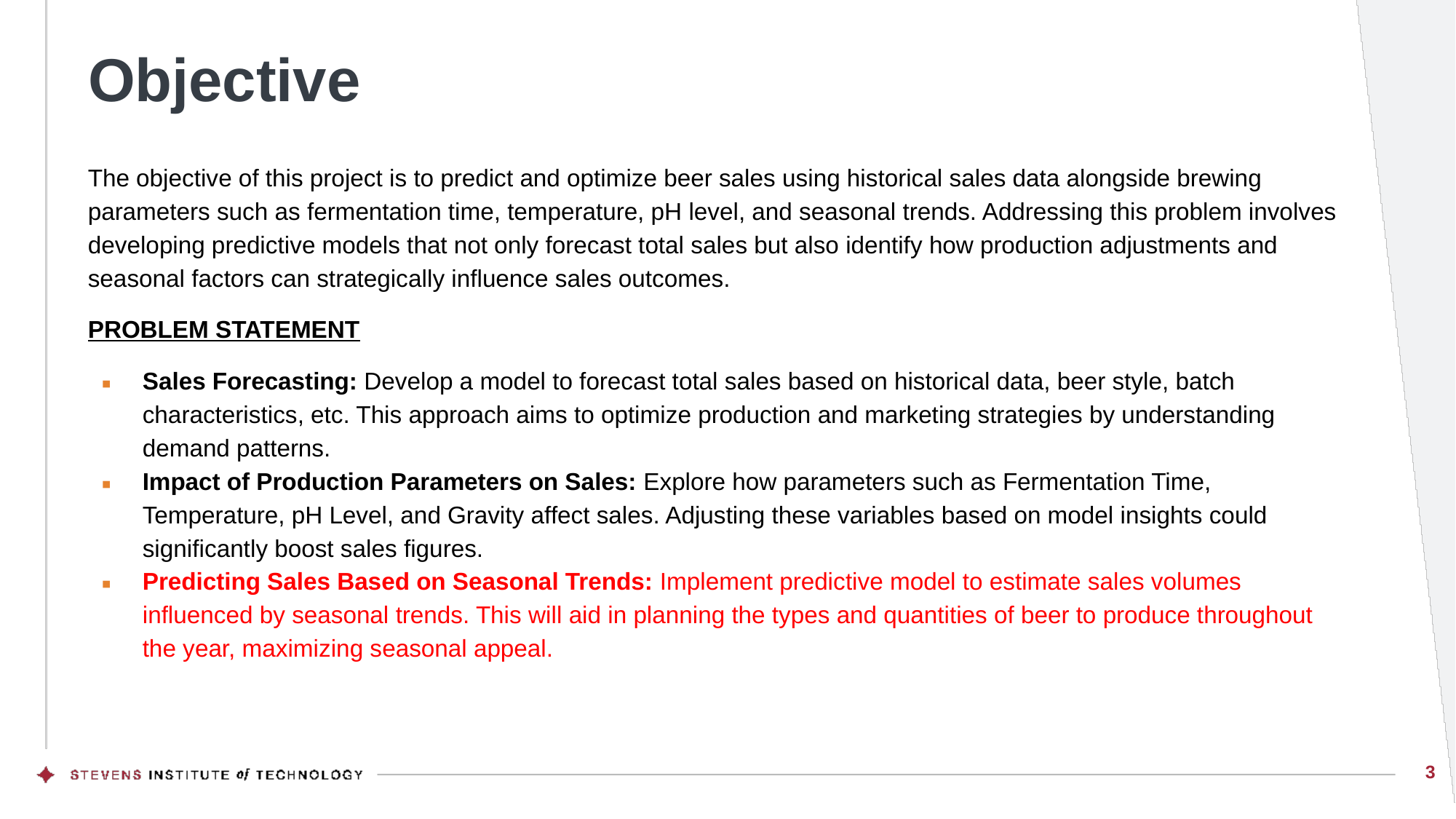

# Objective
The objective of this project is to predict and optimize beer sales using historical sales data alongside brewing parameters such as fermentation time, temperature, pH level, and seasonal trends. Addressing this problem involves developing predictive models that not only forecast total sales but also identify how production adjustments and seasonal factors can strategically influence sales outcomes.
PROBLEM STATEMENT
Sales Forecasting: Develop a model to forecast total sales based on historical data, beer style, batch characteristics, etc. This approach aims to optimize production and marketing strategies by understanding demand patterns.
Impact of Production Parameters on Sales: Explore how parameters such as Fermentation Time, Temperature, pH Level, and Gravity affect sales. Adjusting these variables based on model insights could significantly boost sales figures.
Predicting Sales Based on Seasonal Trends: Implement predictive model to estimate sales volumes influenced by seasonal trends. This will aid in planning the types and quantities of beer to produce throughout the year, maximizing seasonal appeal.
3